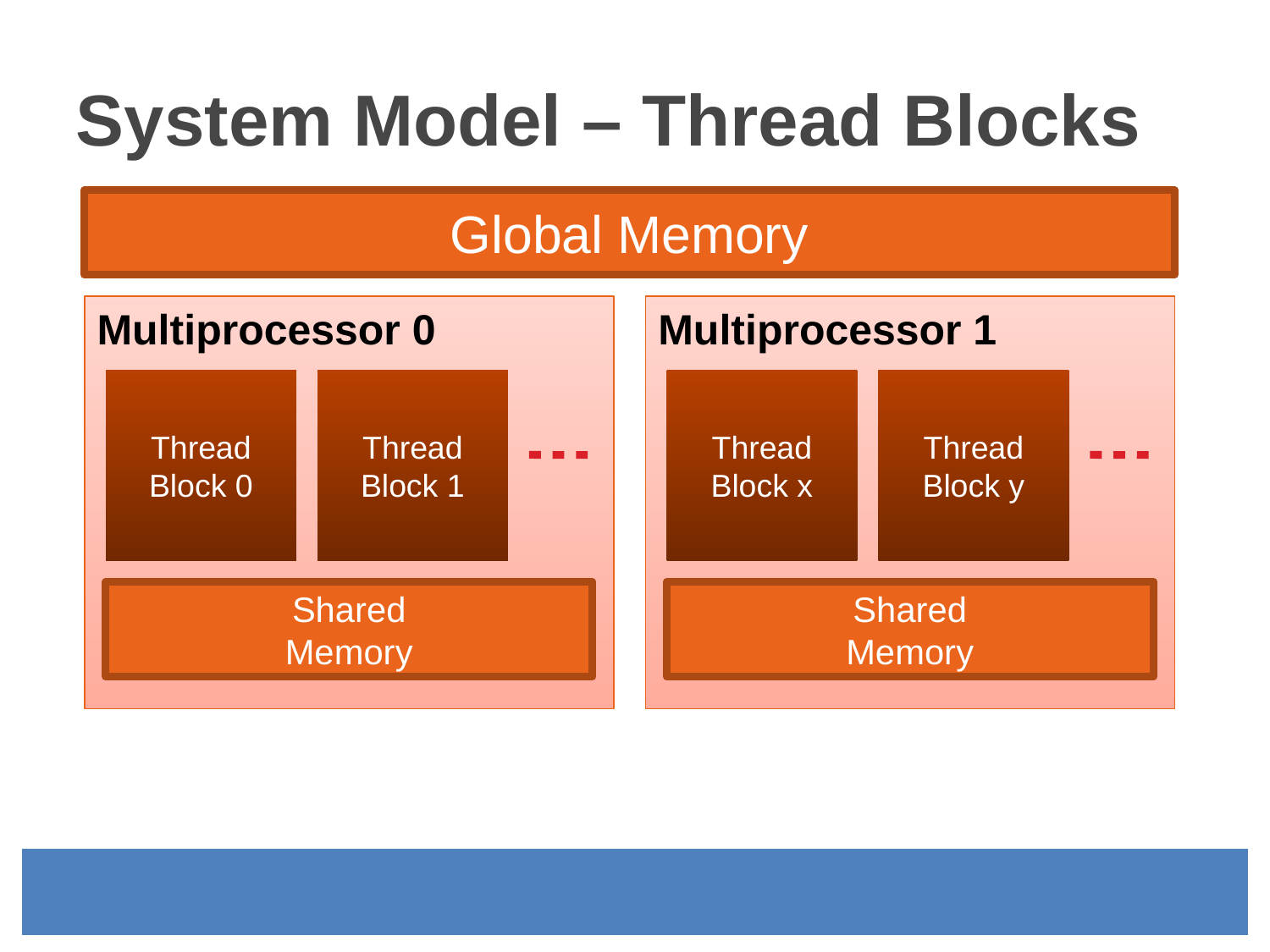

System Model – Thread Blocks
Global Memory
Multiprocessor 0
Multiprocessor 1
Thread Block 0
Thread Block 1
Thread Block x
Thread Block y

Shared
Memory
Shared
Memory
|  |
| --- |
|  |
| --- |